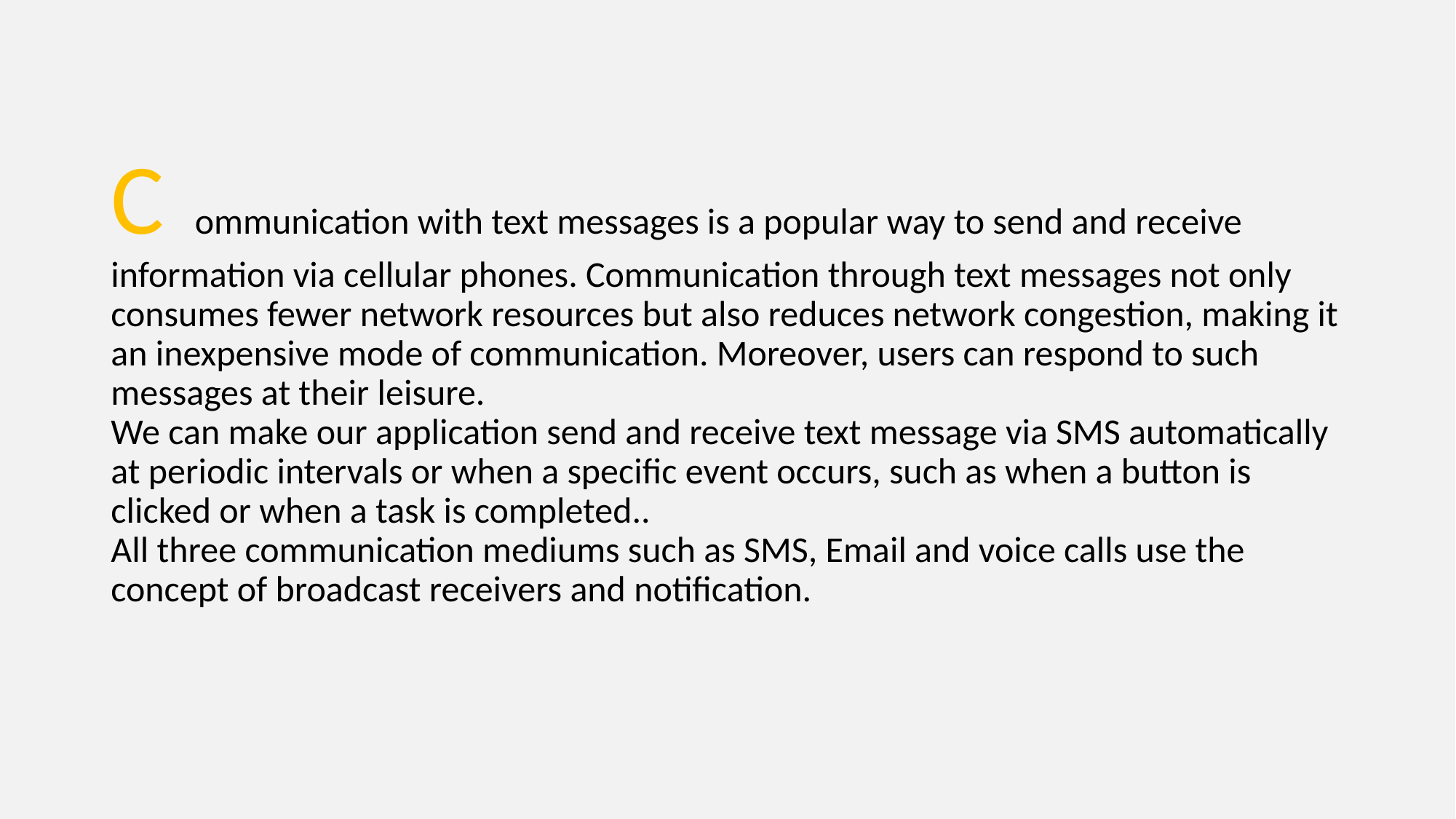

# C  ommunication with text messages is a popular way to send and receive information via cellular phones. Communication through text messages not only consumes fewer network resources but also reduces network congestion, making it an inexpensive mode of communication. Moreover, users can respond to such messages at their leisure. We can make our application send and receive text message via SMS automatically at periodic intervals or when a specific event occurs, such as when a button is clicked or when a task is completed.. All three communication mediums such as SMS, Email and voice calls use the concept of broadcast receivers and notification.